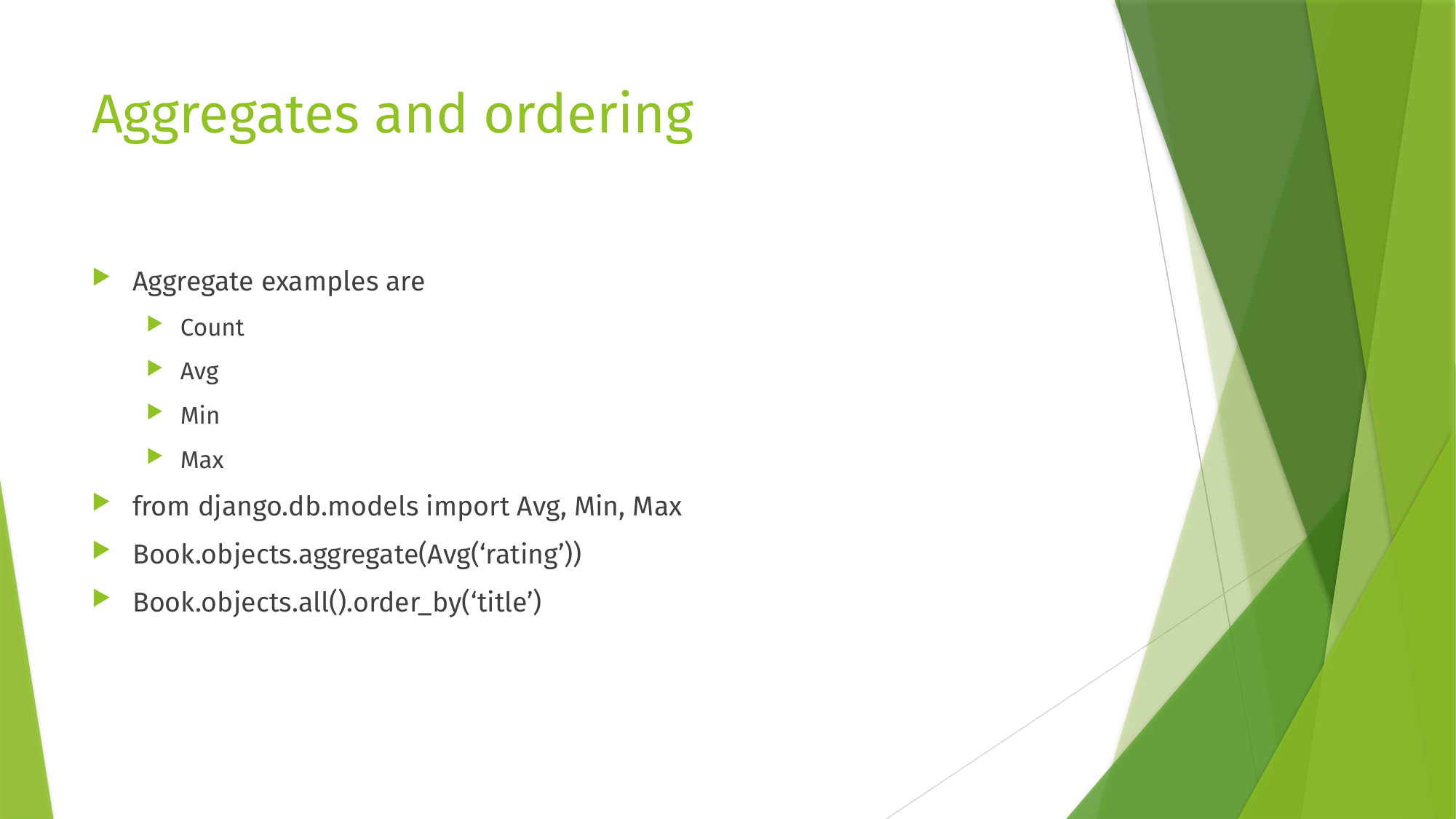

# Aggregates and ordering
Aggregate examples are
Count
Avg
Min
Max
from django.db.models import Avg, Min, Max
Book.objects.aggregate(Avg(‘rating’))
Book.objects.all().order_by(‘title’)